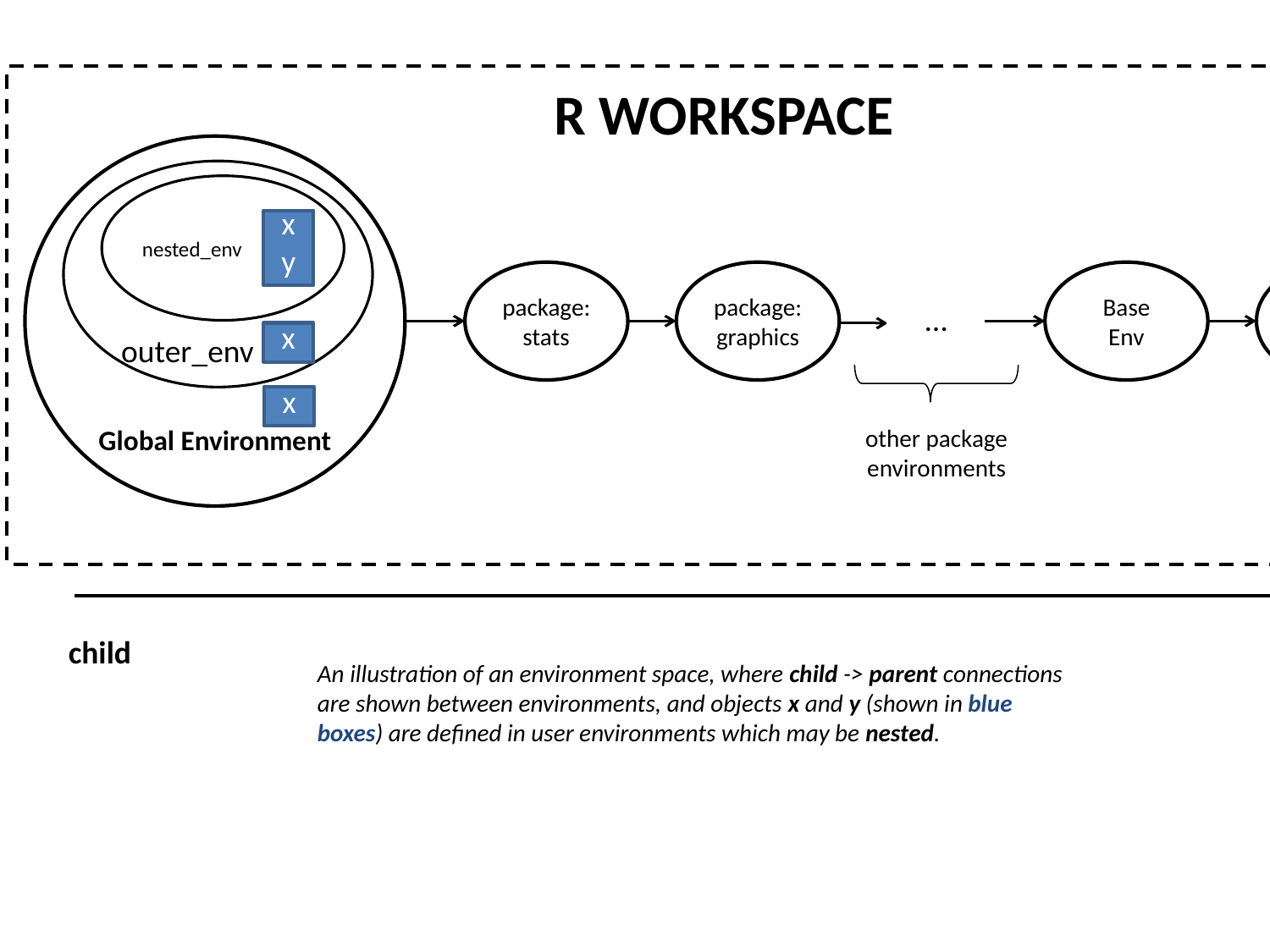

R WORKSPACE

Global Environment

outer_env
nested_env
Base
Env
Empty Env
package:stats
package:graphics
…

other package environments
child
parent
An illustration of an environment space, where child -> parent connections are shown between environments, and objects x and y (shown in blue boxes) are defined in user environments which may be nested.
x
y
x
x